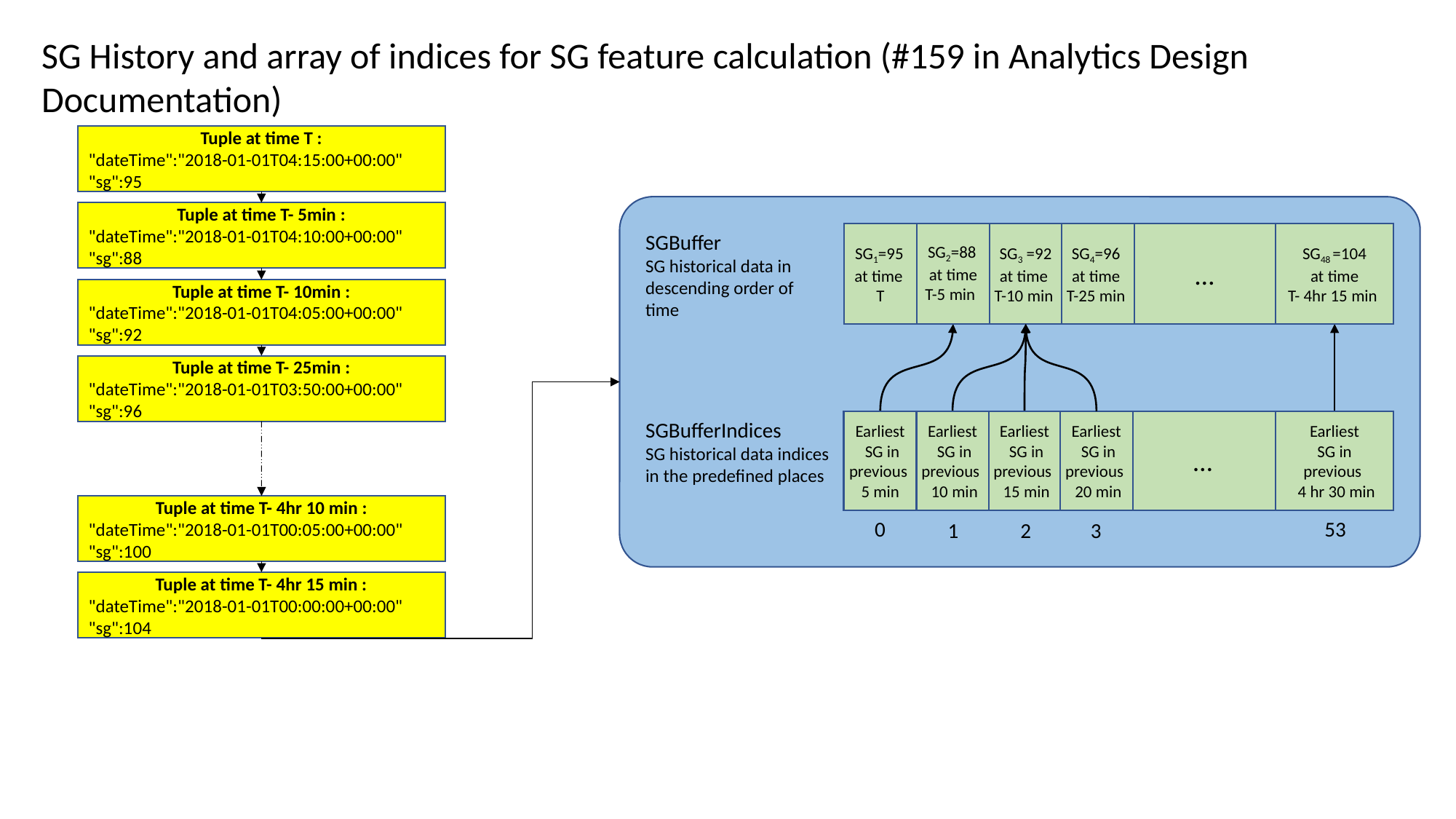

SG History and array of indices for SG feature calculation (#159 in Analytics Design Documentation)
Tuple at time T :
"dateTime":"2018-01-01T04:15:00+00:00"
"sg":95
Tuple at time T- 5min :
"dateTime":"2018-01-01T04:10:00+00:00"
"sg":88
Tuple at time T- 10min :
"dateTime":"2018-01-01T04:05:00+00:00"
"sg":92
Tuple at time T- 25min :
"dateTime":"2018-01-01T03:50:00+00:00"
"sg":96
Tuple at time T- 4hr 10 min :
"dateTime":"2018-01-01T00:05:00+00:00"
"sg":100
Tuple at time T- 4hr 15 min :
"dateTime":"2018-01-01T00:00:00+00:00"
"sg":104

SGBuffer
SG historical data in descending order of time
SG1=95
at time
T
SG2=88
at time
T-5 min
SG3 =92
at time
T-10 min
…
SG48 =104
at time
T- 4hr 15 min
SG4=96
at time
T-25 min
SGBufferIndices
SG historical data indices in the predefined places
Earliest
 SG in previous
5 min
Earliest
 SG in previous
 10 min
Earliest
 SG in previous
 15 min
…
Earliest
 SG in
previous
 4 hr 30 min
Earliest
 SG in previous
 20 min
0
53
3
2
1